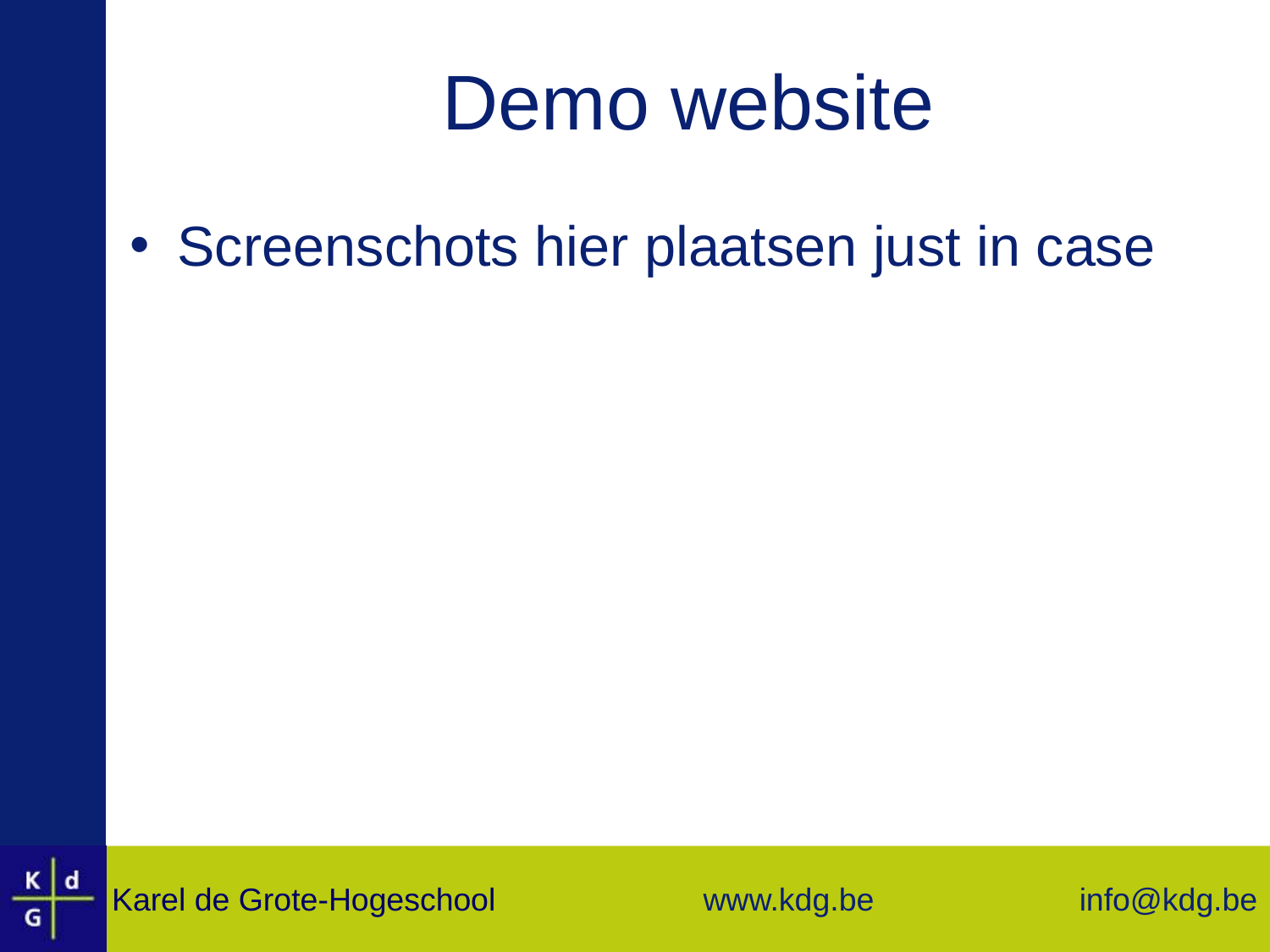

# Demo website
Screenschots hier plaatsen just in case